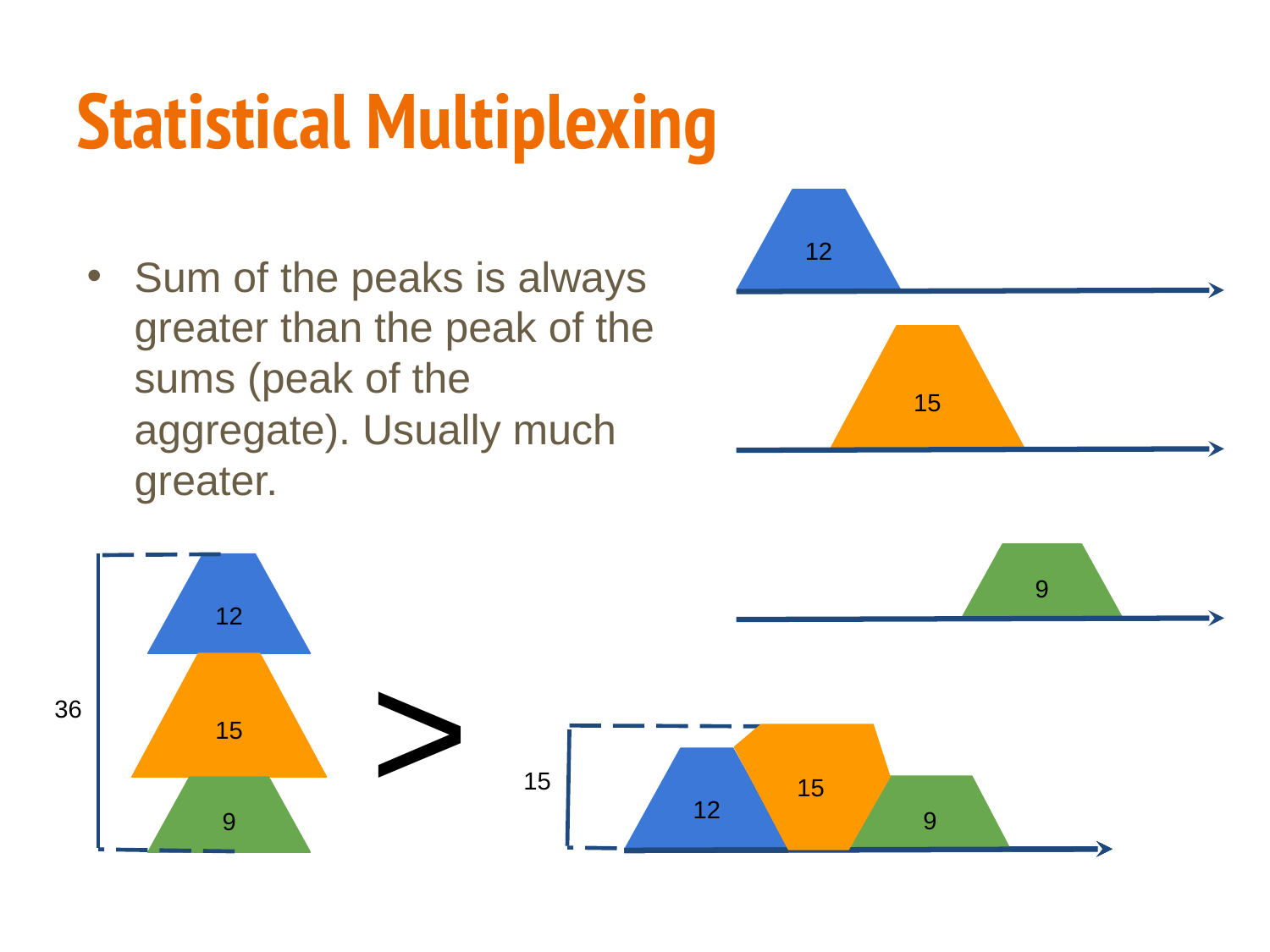

# Statistical Multiplexing
12
Sum of the peaks is always greater than the peak of the sums (peak of the aggregate). Usually much greater.
15
9
12
>
15
36

12
15
15
15
9
9